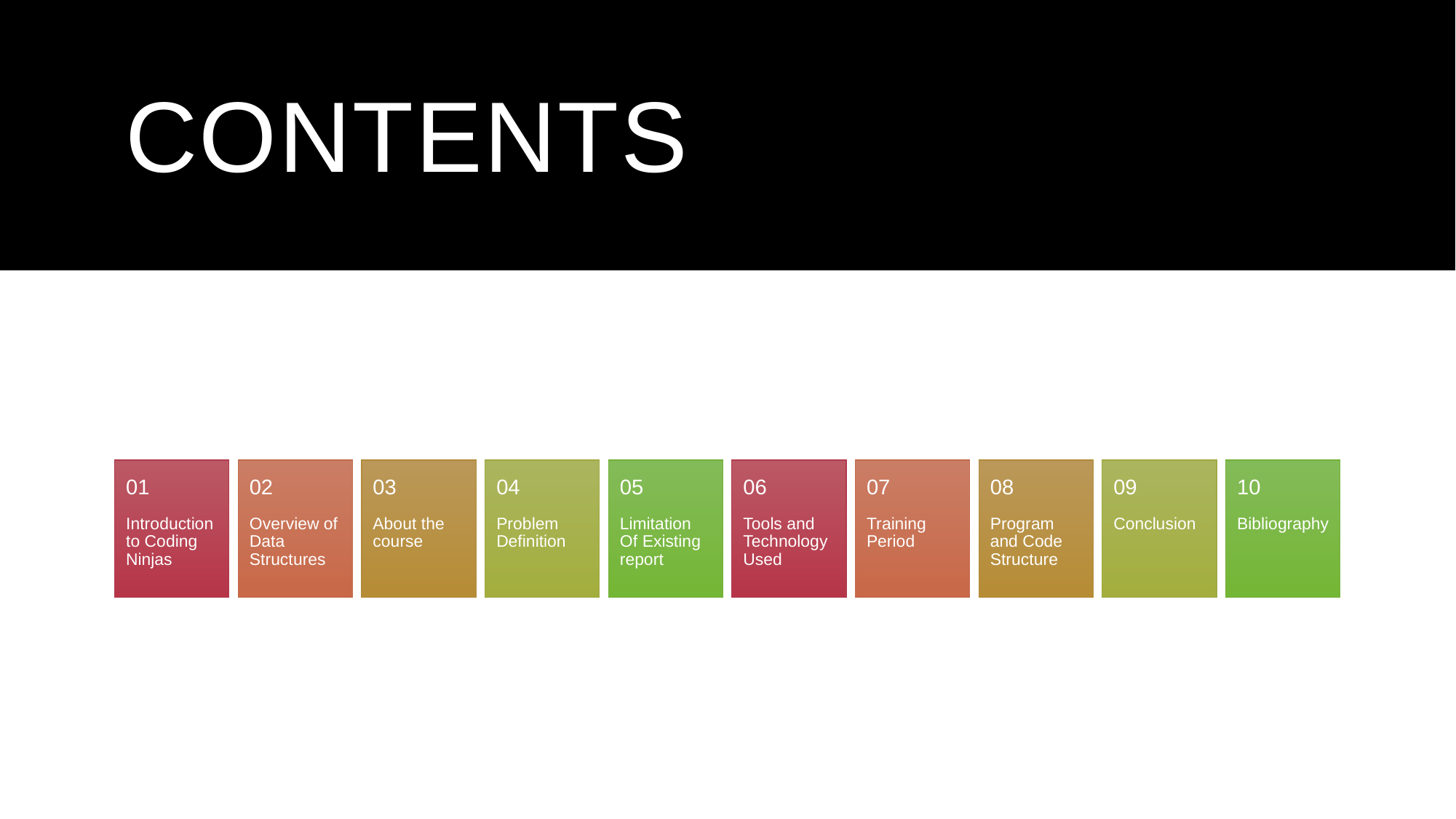

# Contents
Introduction to Coding Ninjas
01
Overview of Data Structures
02
About the course
03
Problem Definition
04
Limitation Of Existing report
05
Tools and Technology Used
06
Training Period
07
Program and Code Structure
08
Conclusion
09
Bibliography
10